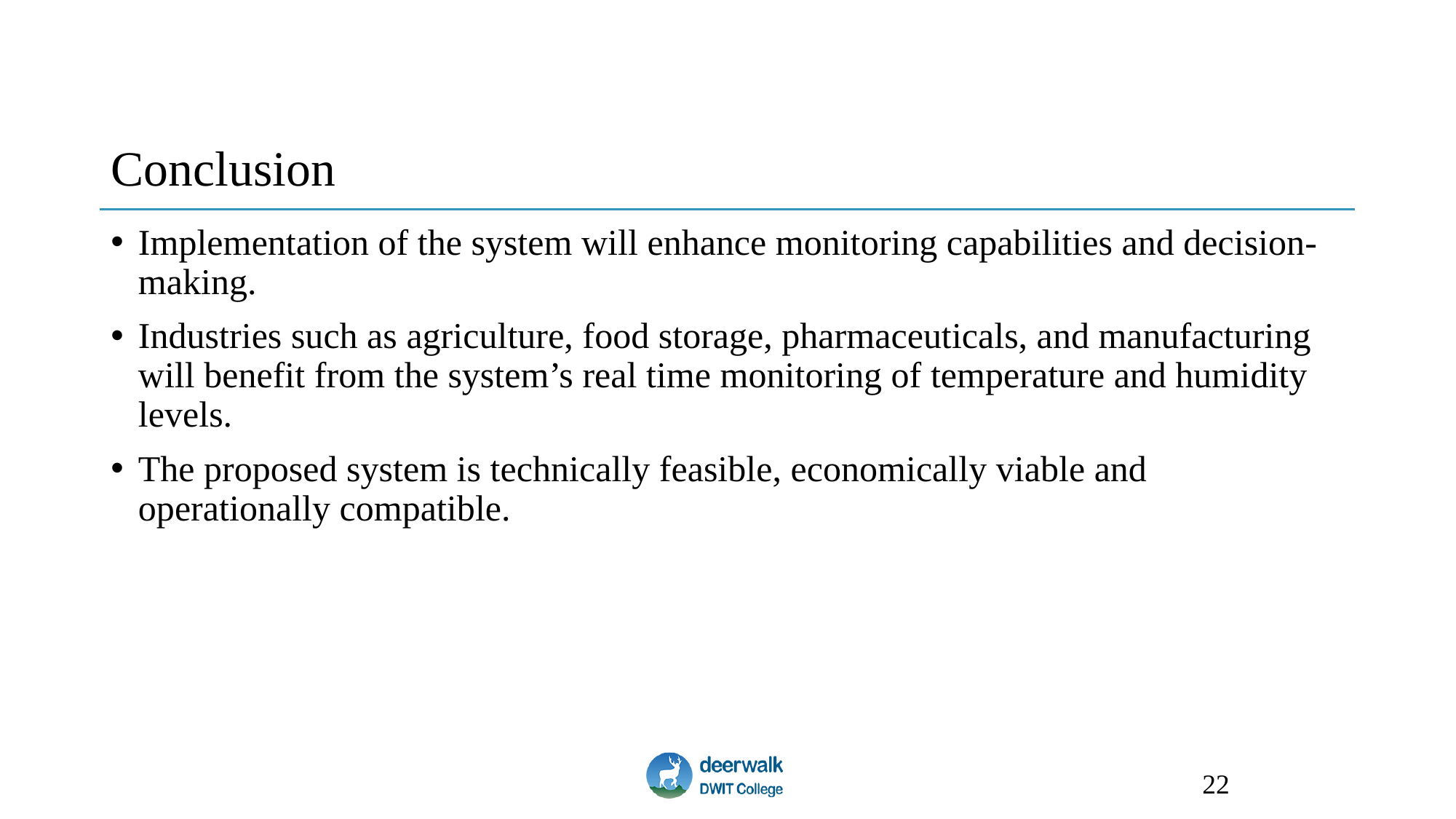

# Conclusion
Implementation of the system will enhance monitoring capabilities and decision-making.
Industries such as agriculture, food storage, pharmaceuticals, and manufacturing will benefit from the system’s real time monitoring of temperature and humidity levels.
The proposed system is technically feasible, economically viable and operationally compatible.
22